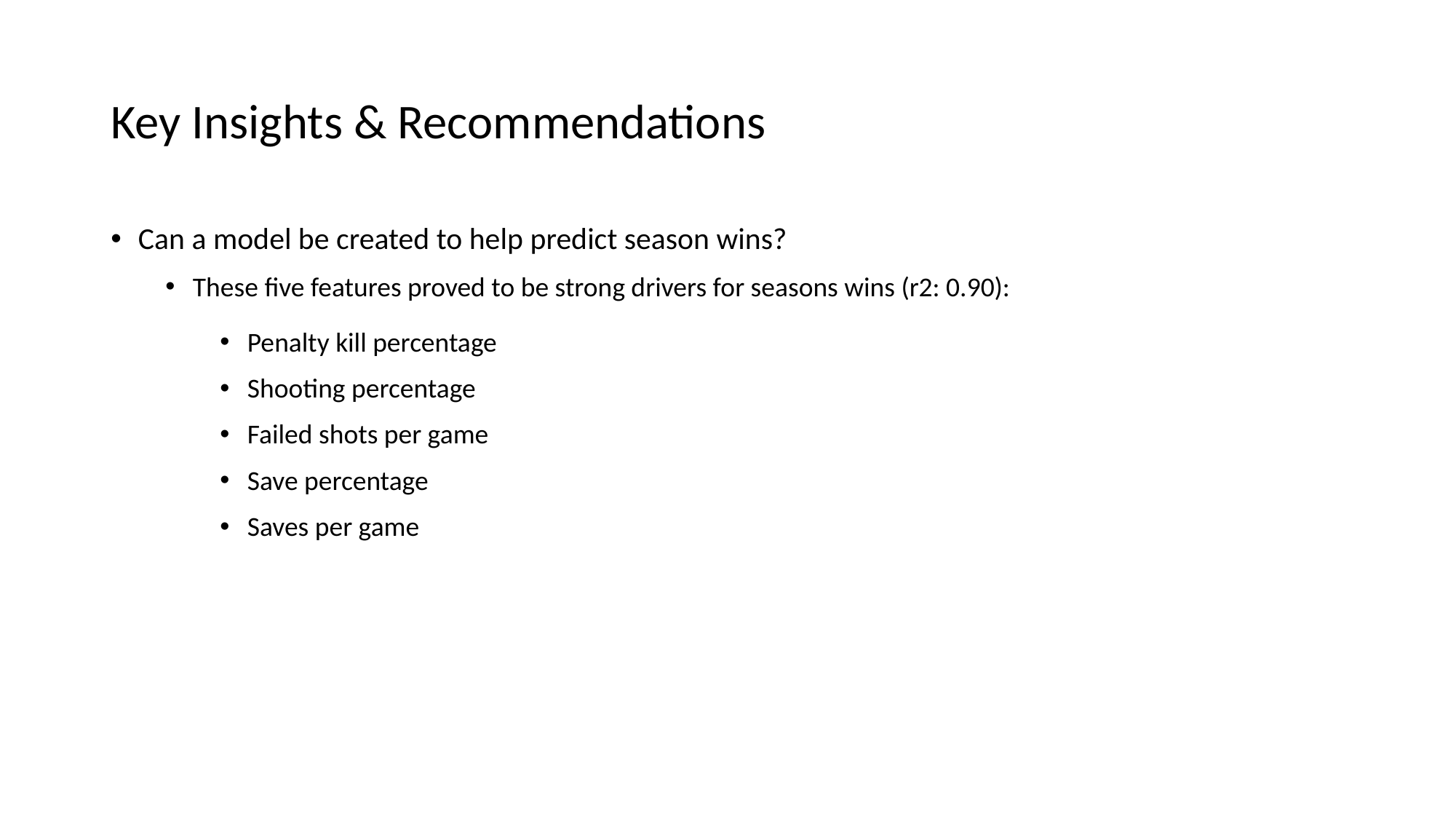

# Key Insights & Recommendations
Can a model be created to help predict season wins?
These five features proved to be strong drivers for seasons wins (r2: 0.90):
Penalty kill percentage
Shooting percentage
Failed shots per game
Save percentage
Saves per game